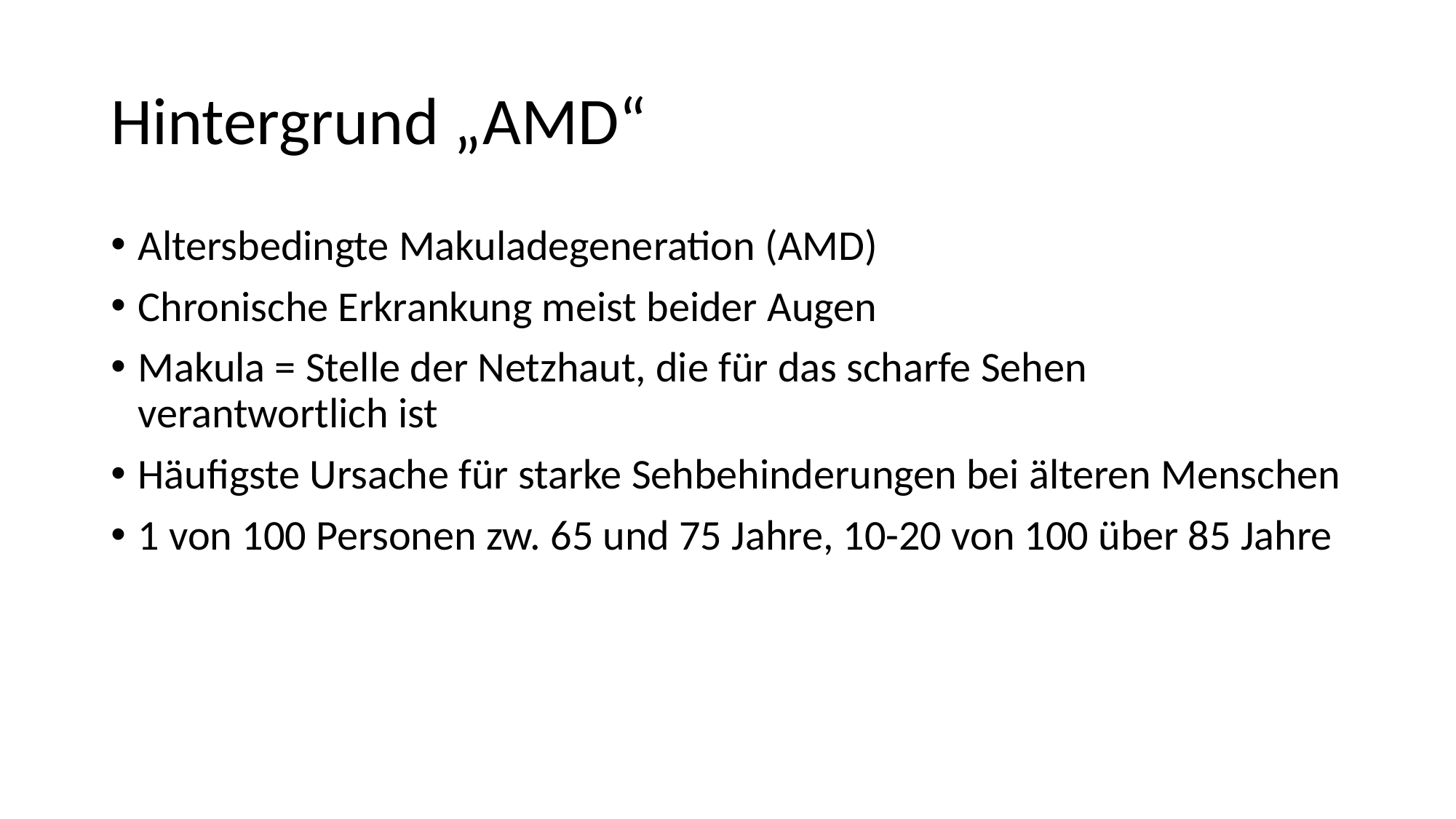

Hintergrund „AMD“
Altersbedingte Makuladegeneration (AMD)
Chronische Erkrankung meist beider Augen
Makula = Stelle der Netzhaut, die für das scharfe Sehen verantwortlich ist
Häufigste Ursache für starke Sehbehinderungen bei älteren Menschen
1 von 100 Personen zw. 65 und 75 Jahre, 10-20 von 100 über 85 Jahre